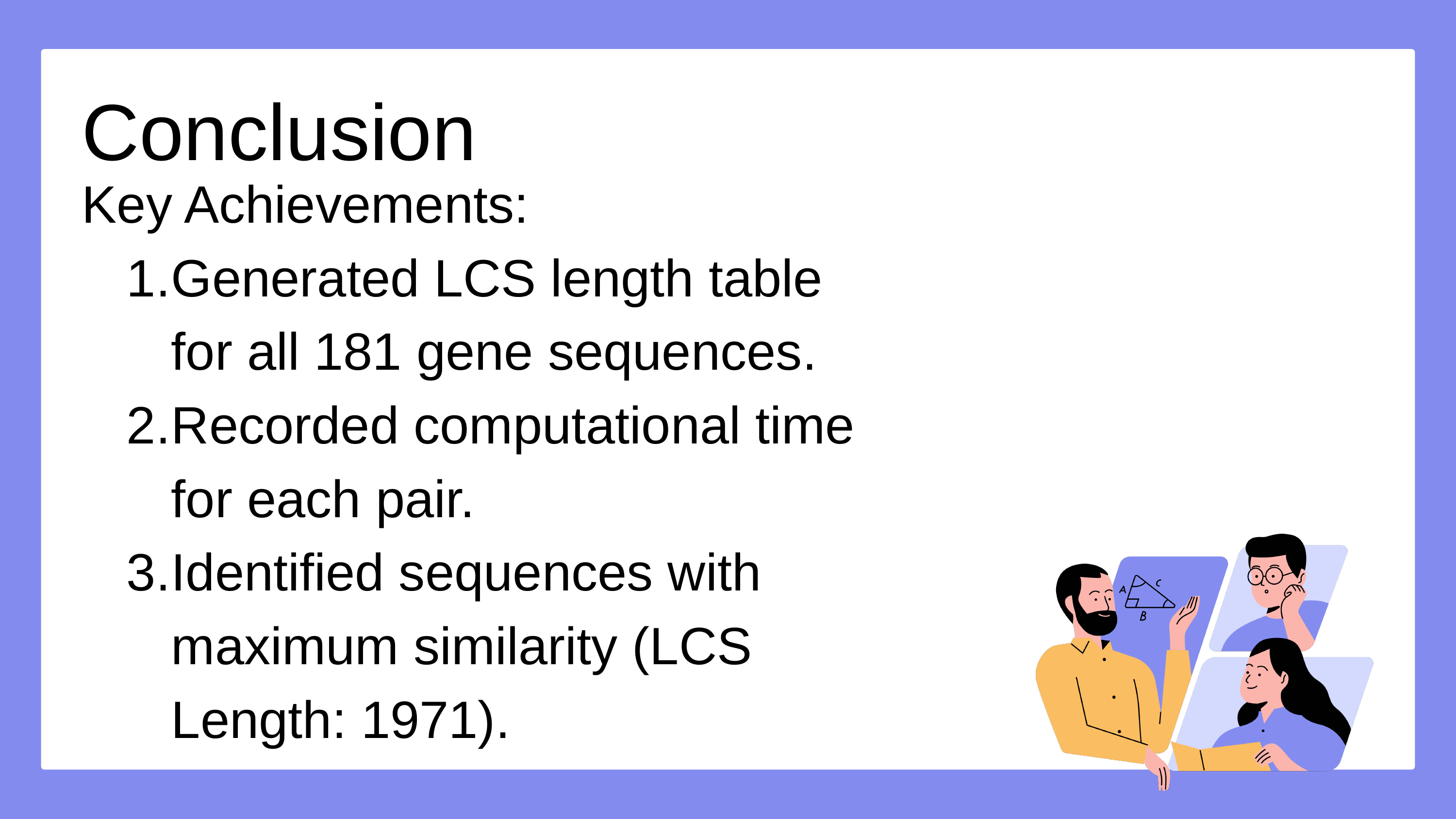

Conclusion
Key Achievements:
Generated LCS length table for all 181 gene sequences.
Recorded computational time for each pair.
Identified sequences with maximum similarity (LCS Length: 1971).